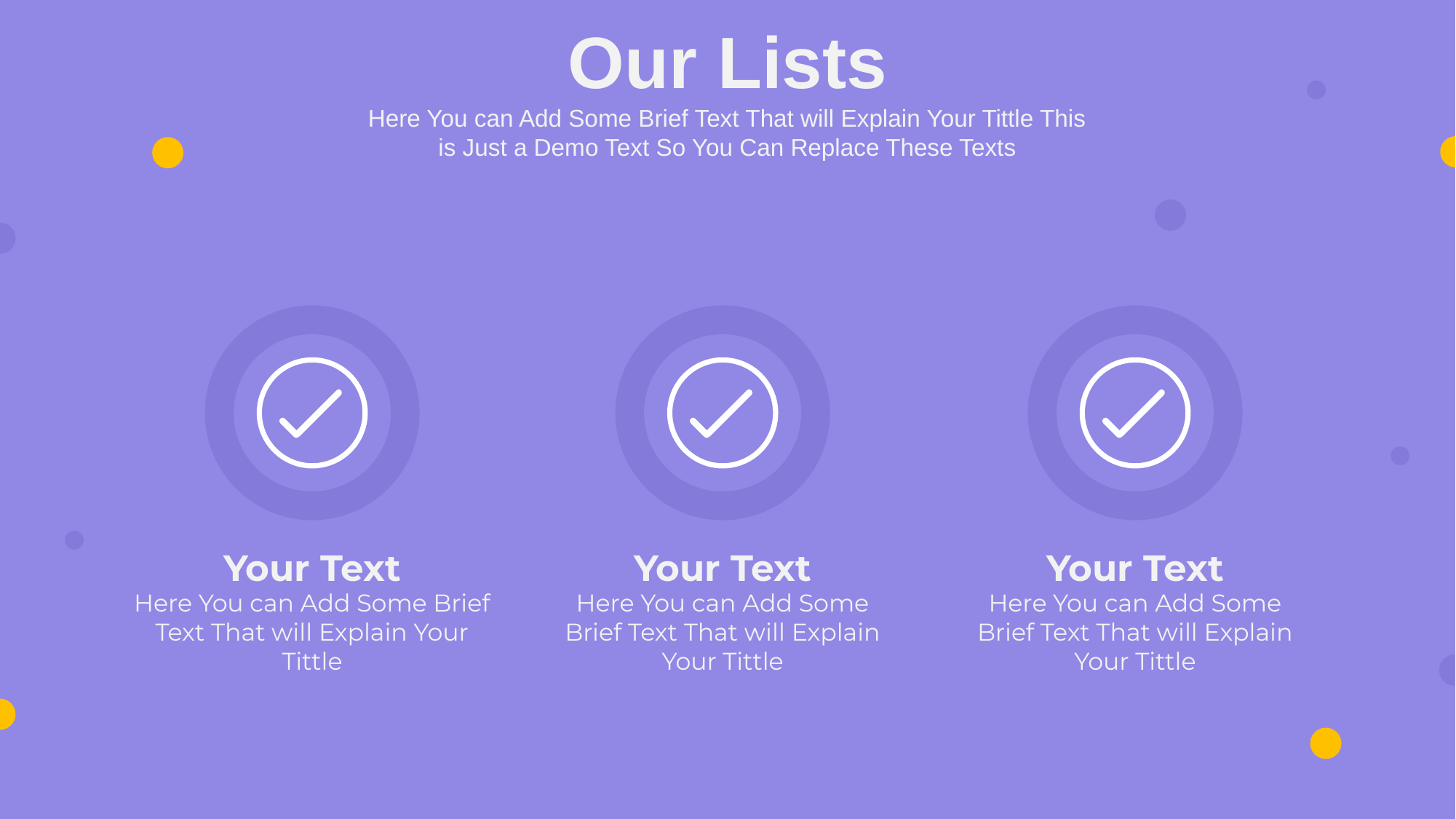

Our Lists

Here You can Add Some Brief Text That will Explain Your Tittle This is Just a Demo Text So You Can Replace These Texts

Your Text
Here You can Add Some Brief Text That will Explain Your Tittle
Your Text
Here You can Add Some Brief Text That will Explain Your Tittle
Your Text
Here You can Add Some Brief Text That will Explain Your Tittle